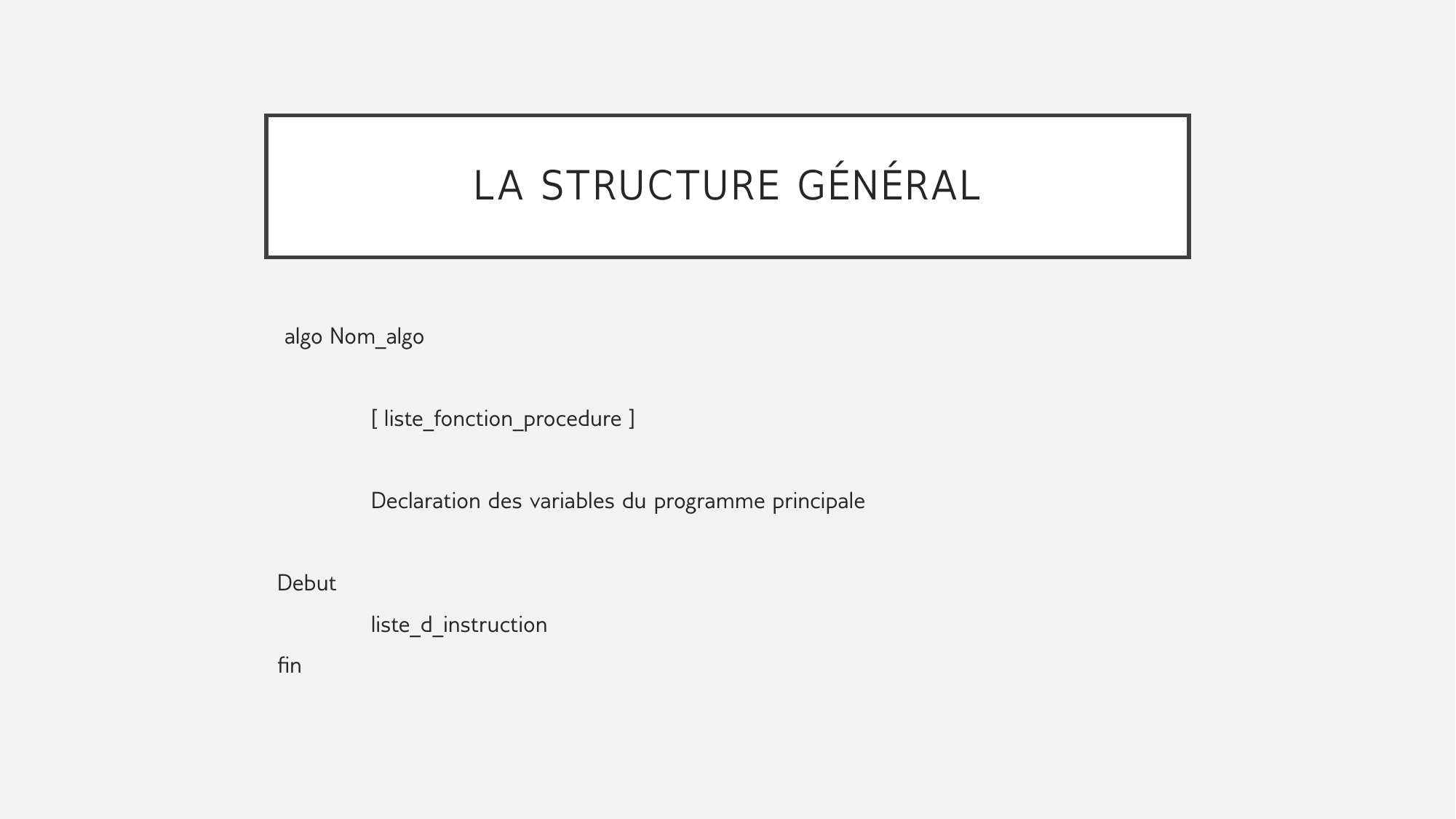

# La structure général
 algo Nom_algo

	[ liste_fonction_procedure ]

	Declaration des variables du programme principale

Debut
	liste_d_instruction
fin